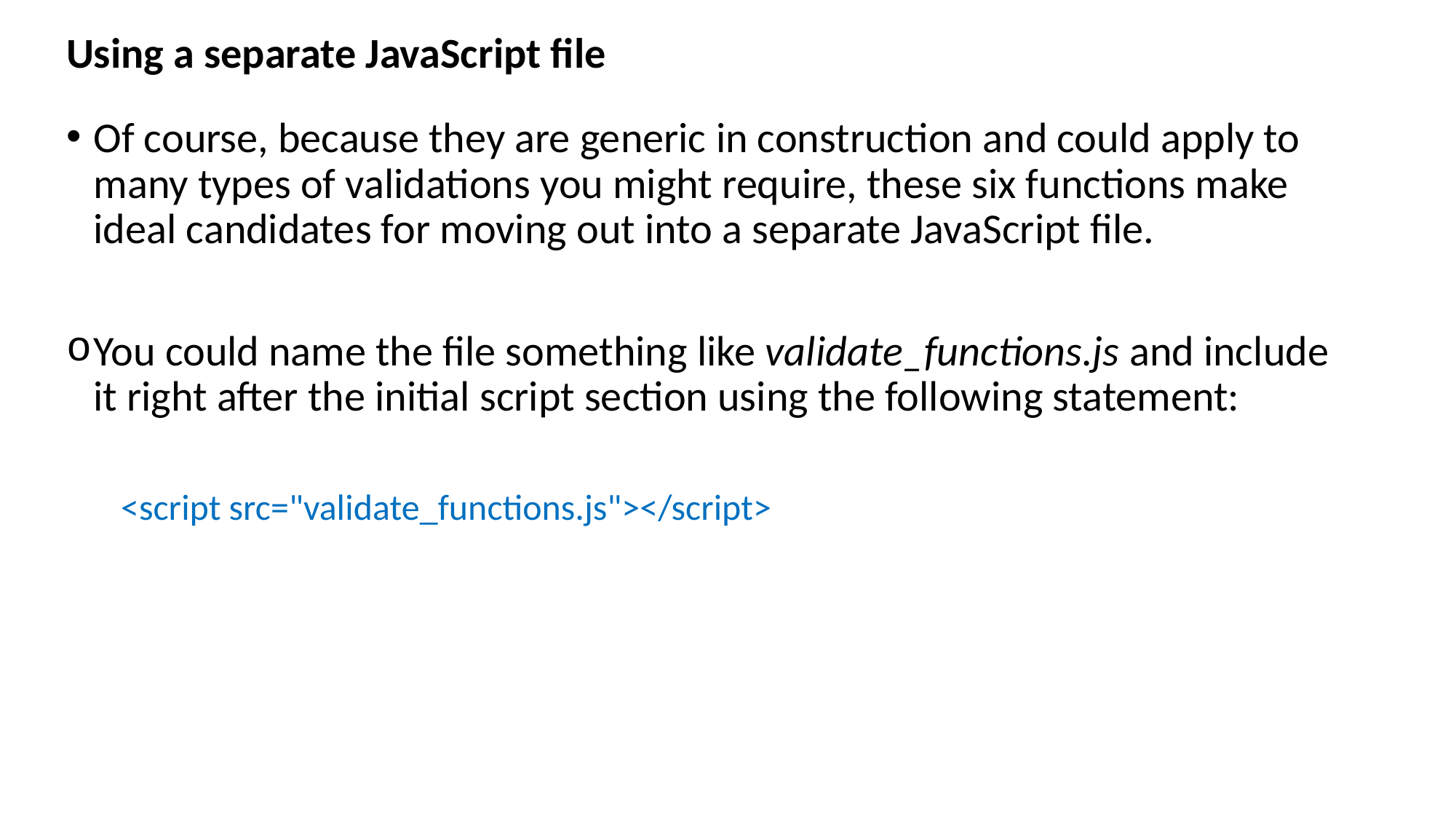

Using a separate JavaScript file

Of course, because they are generic in construction and could apply to many types of validations you might require, these six functions make ideal candidates for moving out into a separate JavaScript file.

You could name the file something like validate_functions.js and include it right after the initial script section using the following statement:

<script src="validate_functions.js"></script>